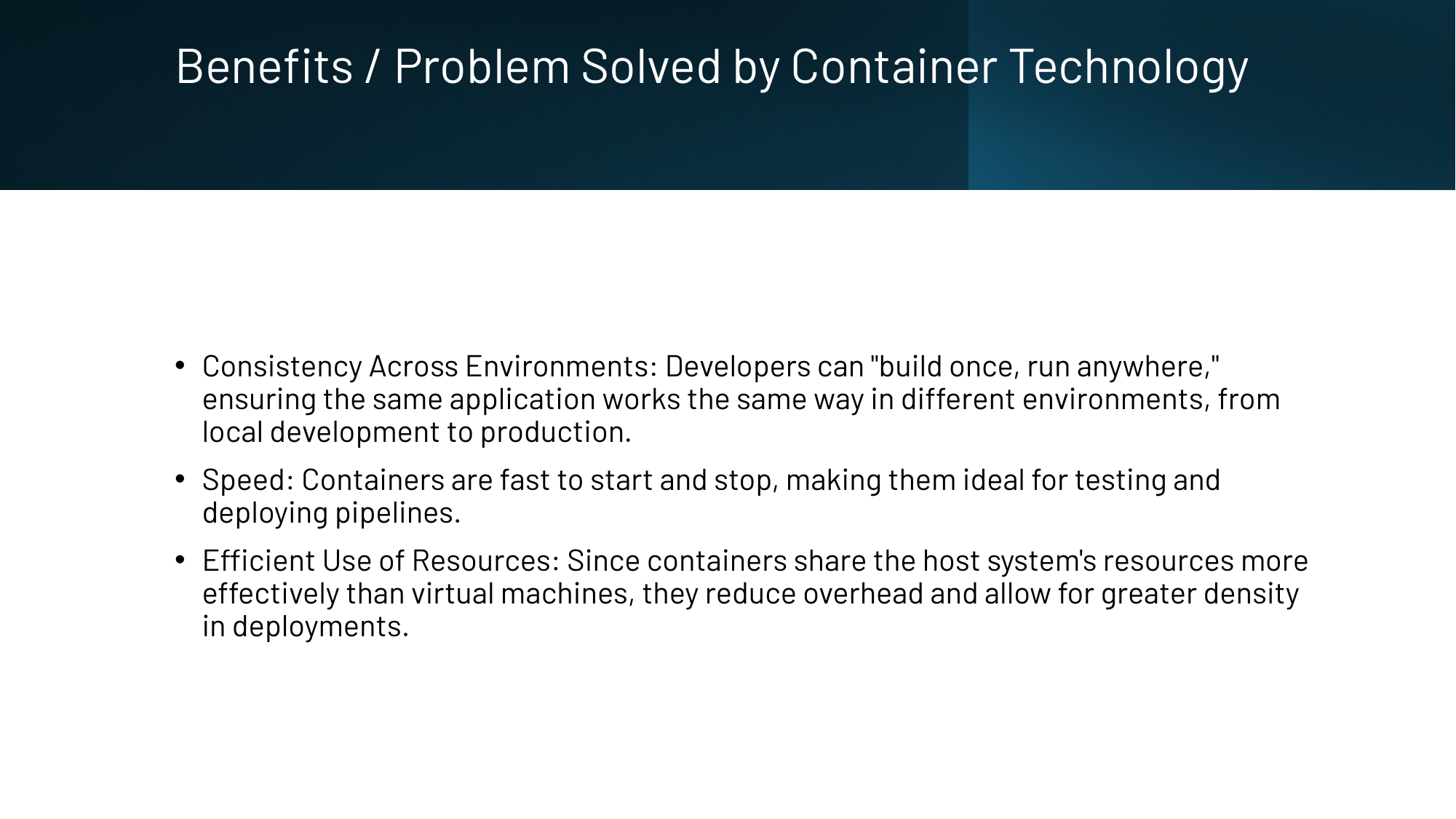

# Benefits / Problem Solved by Container Technology
Consistency Across Environments: Developers can "build once, run anywhere," ensuring the same application works the same way in different environments, from local development to production.
Speed: Containers are fast to start and stop, making them ideal for testing and deploying pipelines.
Efficient Use of Resources: Since containers share the host system's resources more effectively than virtual machines, they reduce overhead and allow for greater density in deployments.